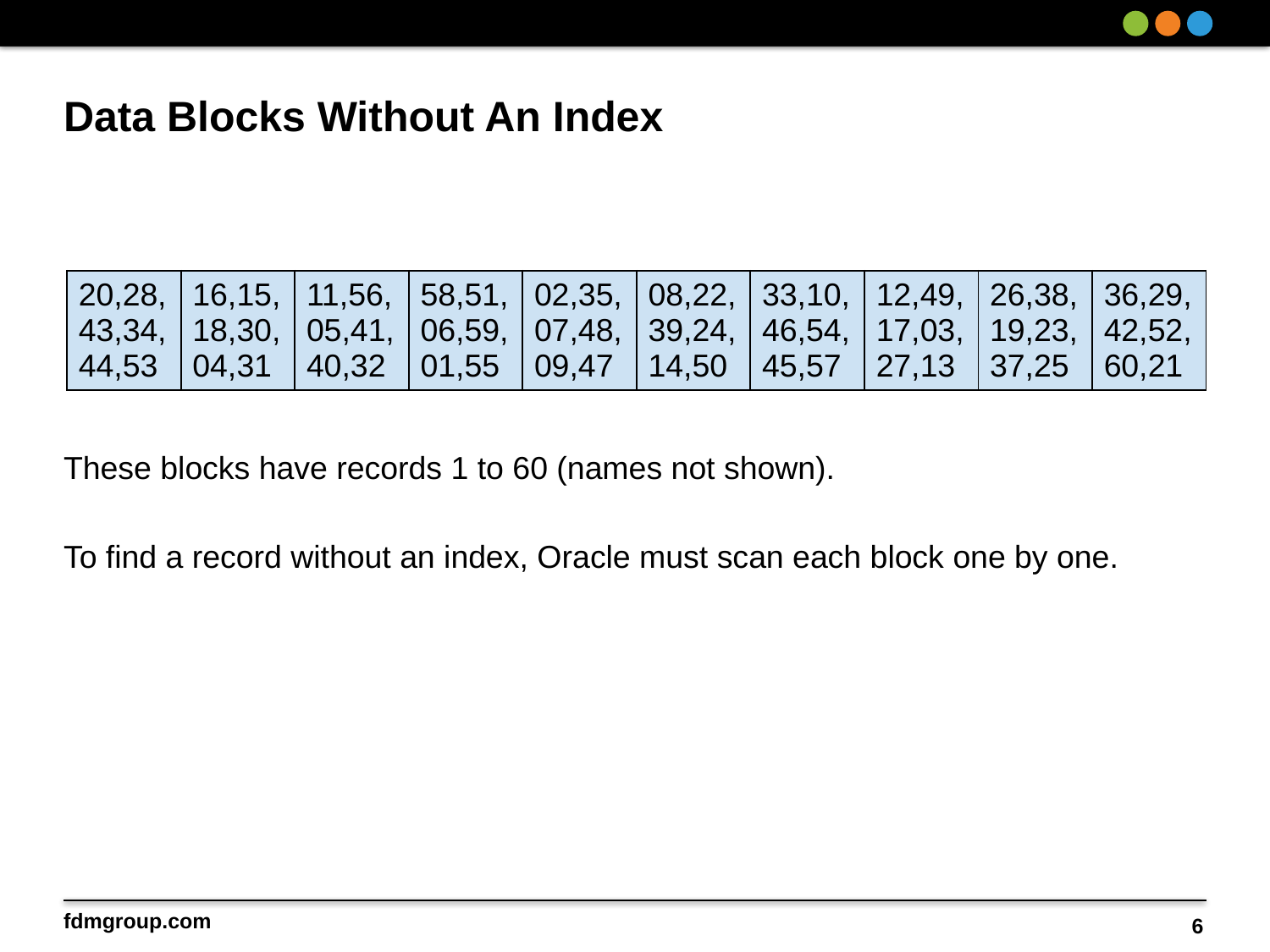

# Data Blocks Without An Index
| 20,28,43,34,44,53 | 16,15,18,30,04,31 | 11,56,05,41,40,32 | 58,51,06,59,01,55 | 02,35,07,48,09,47 | 08,22,39,24,14,50 | 33,10,46,54,45,57 | 12,49,17,03,27,13 | 26,38,19,23,37,25 | 36,29,42,52,60,21 |
| --- | --- | --- | --- | --- | --- | --- | --- | --- | --- |
These blocks have records 1 to 60 (names not shown).

To find a record without an index, Oracle must scan each block one by one.

6